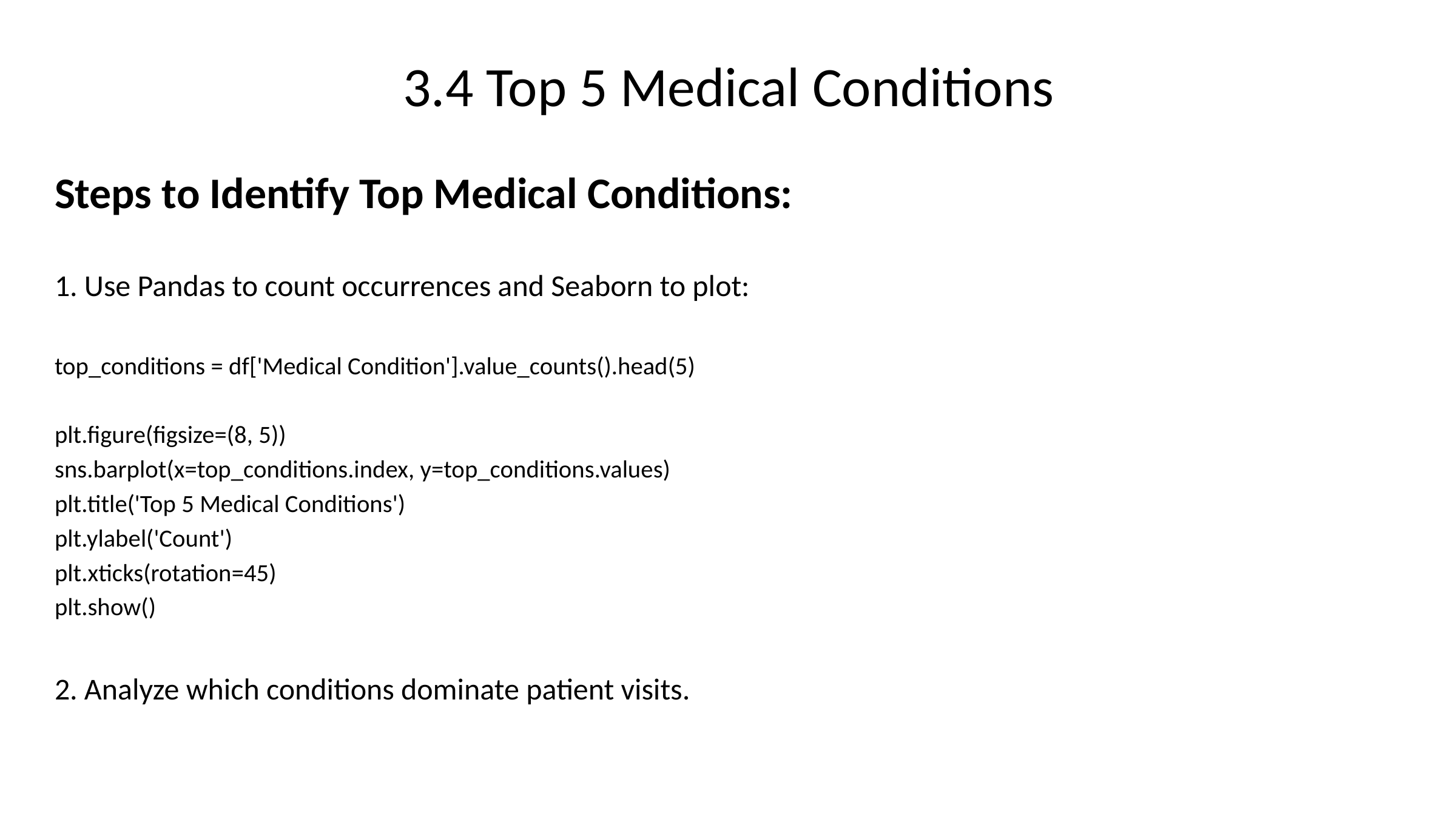

# 3.4 Top 5 Medical Conditions
Steps to Identify Top Medical Conditions:

1. Use Pandas to count occurrences and Seaborn to plot:

top_conditions = df['Medical Condition'].value_counts().head(5)

plt.figure(figsize=(8, 5))
sns.barplot(x=top_conditions.index, y=top_conditions.values)
plt.title('Top 5 Medical Conditions')
plt.ylabel('Count')
plt.xticks(rotation=45)
plt.show()

2. Analyze which conditions dominate patient visits.